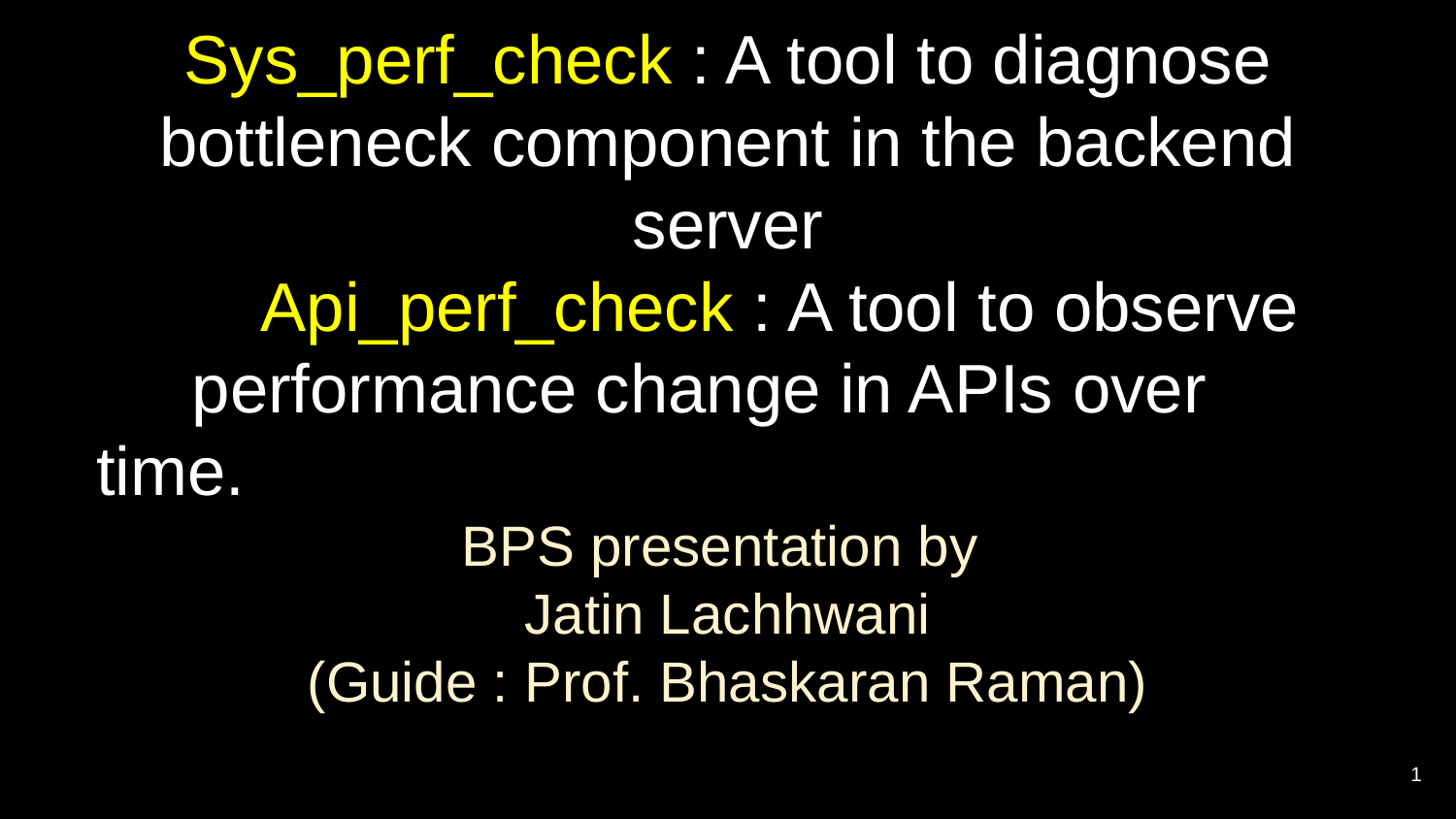

# Sys_perf_check : A tool to diagnose bottleneck component in the backend server
	 Api_perf_check : A tool to observe
     performance change in APIs over time.
BPS presentation by
Jatin Lachhwani
(Guide : Prof. Bhaskaran Raman)

1